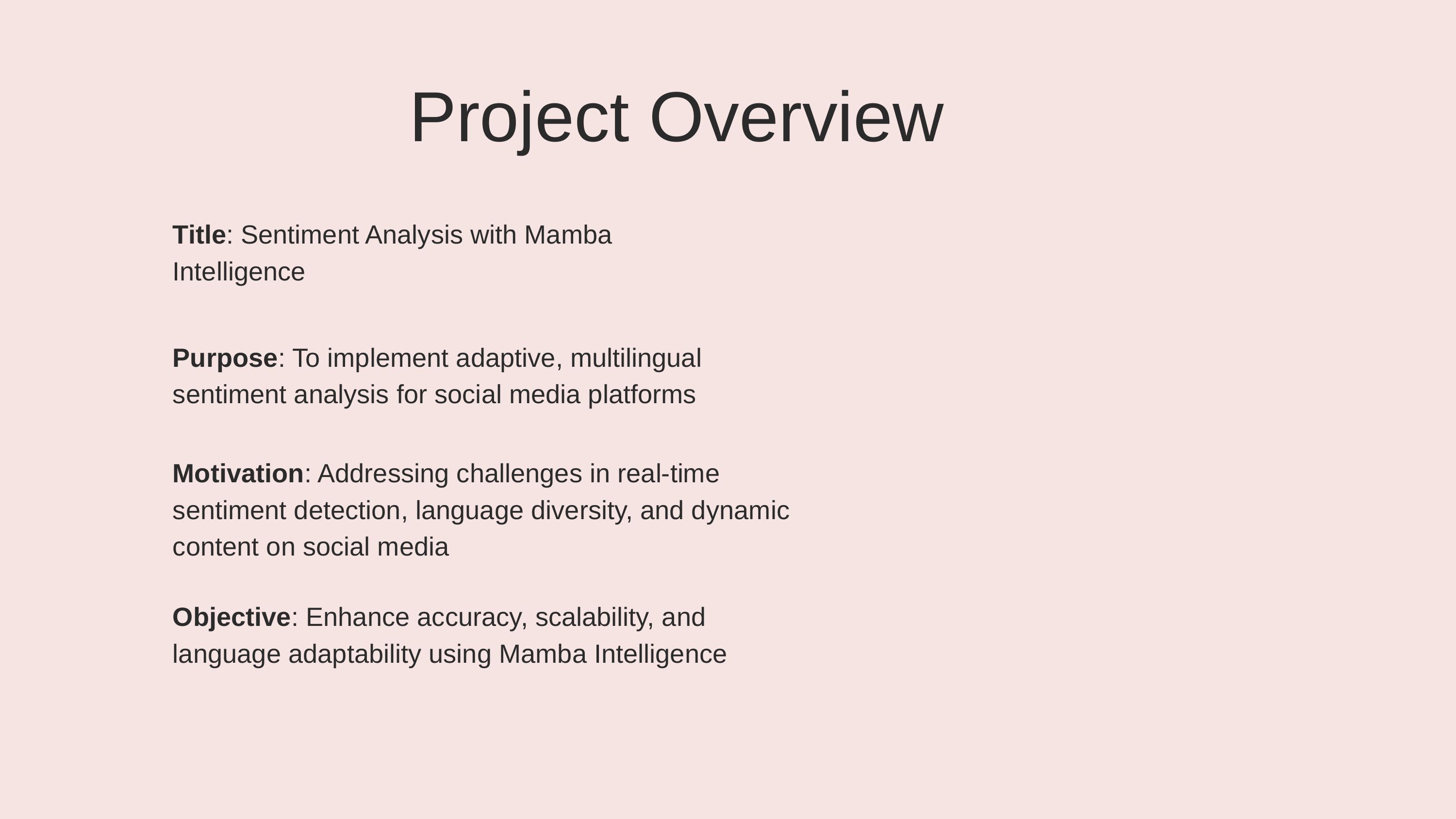

Project Overview

Title: Sentiment Analysis with Mamba Intelligence
Purpose: To implement adaptive, multilingual sentiment analysis for social media platforms

Motivation: Addressing challenges in real-time sentiment detection, language diversity, and dynamic content on social media
Objective: Enhance accuracy, scalability, and language adaptability using Mamba Intelligence